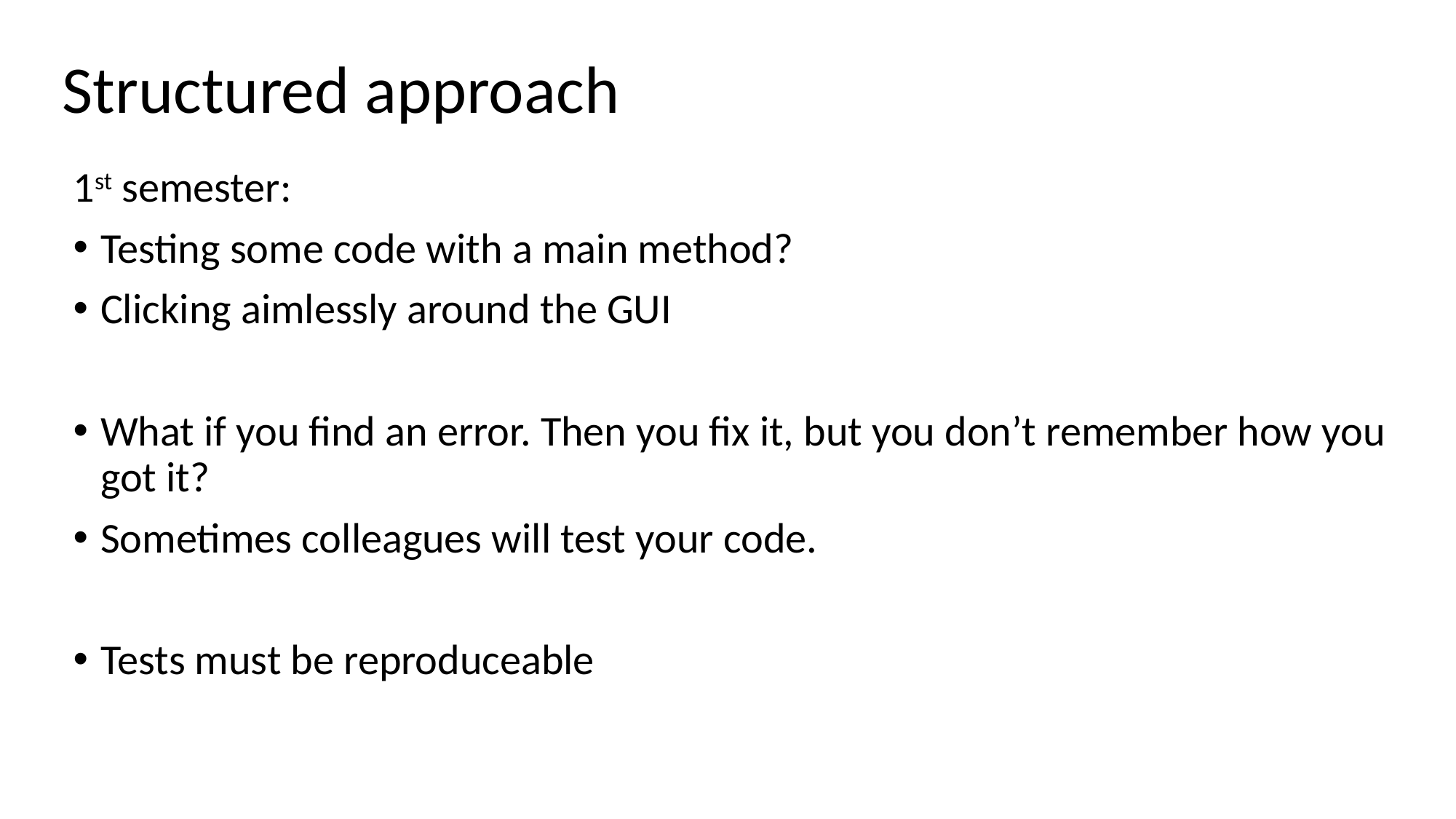

# Structured approach
1st semester:
Testing some code with a main method?
Clicking aimlessly around the GUI

What if you find an error. Then you fix it, but you don’t remember how you got it?
Sometimes colleagues will test your code.

Tests must be reproduceable